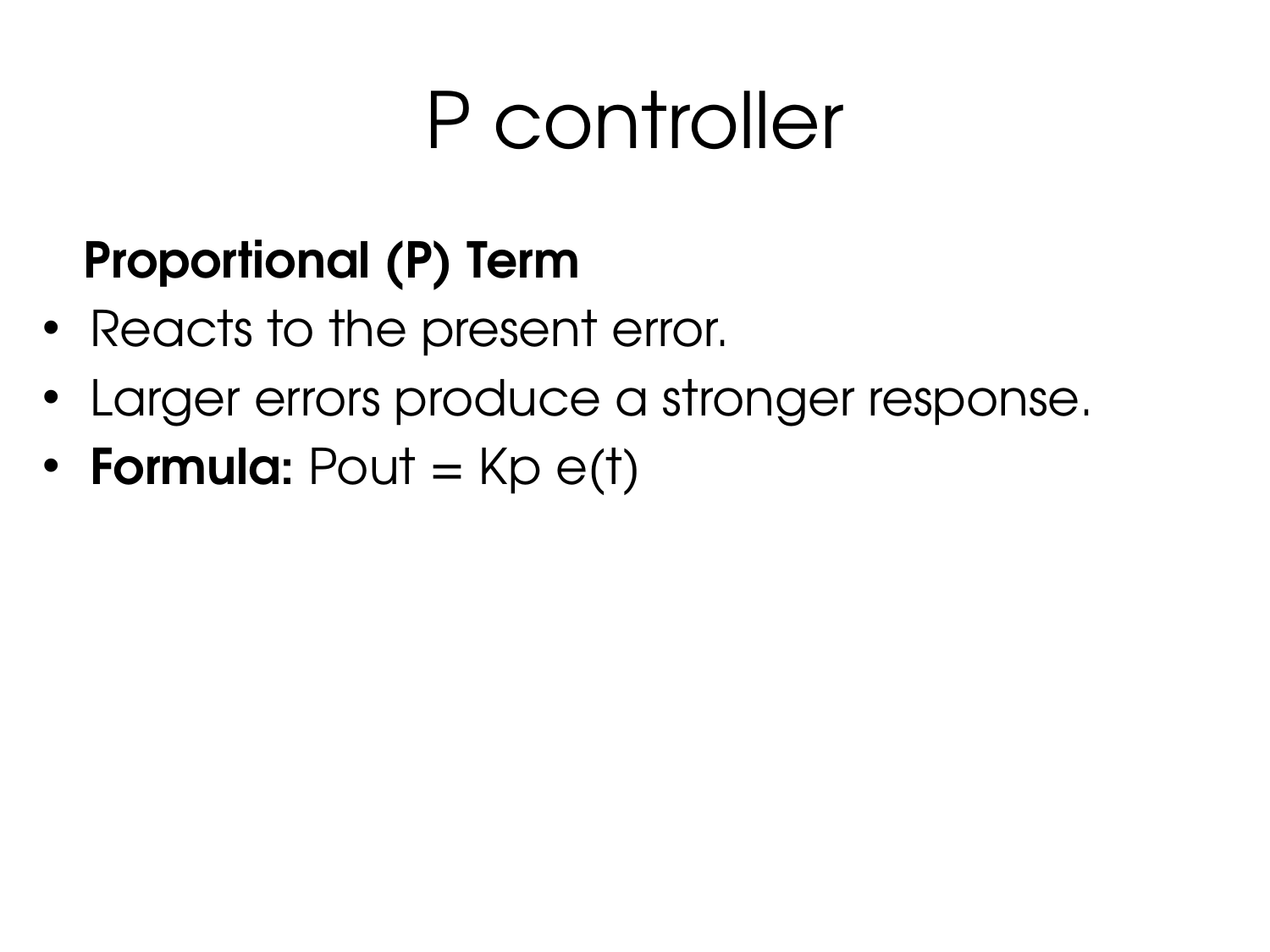

# P controller
   Proportional (P) Term
Reacts to the present error.
Larger errors produce a stronger response.
Formula: Pout = Kp e(t)